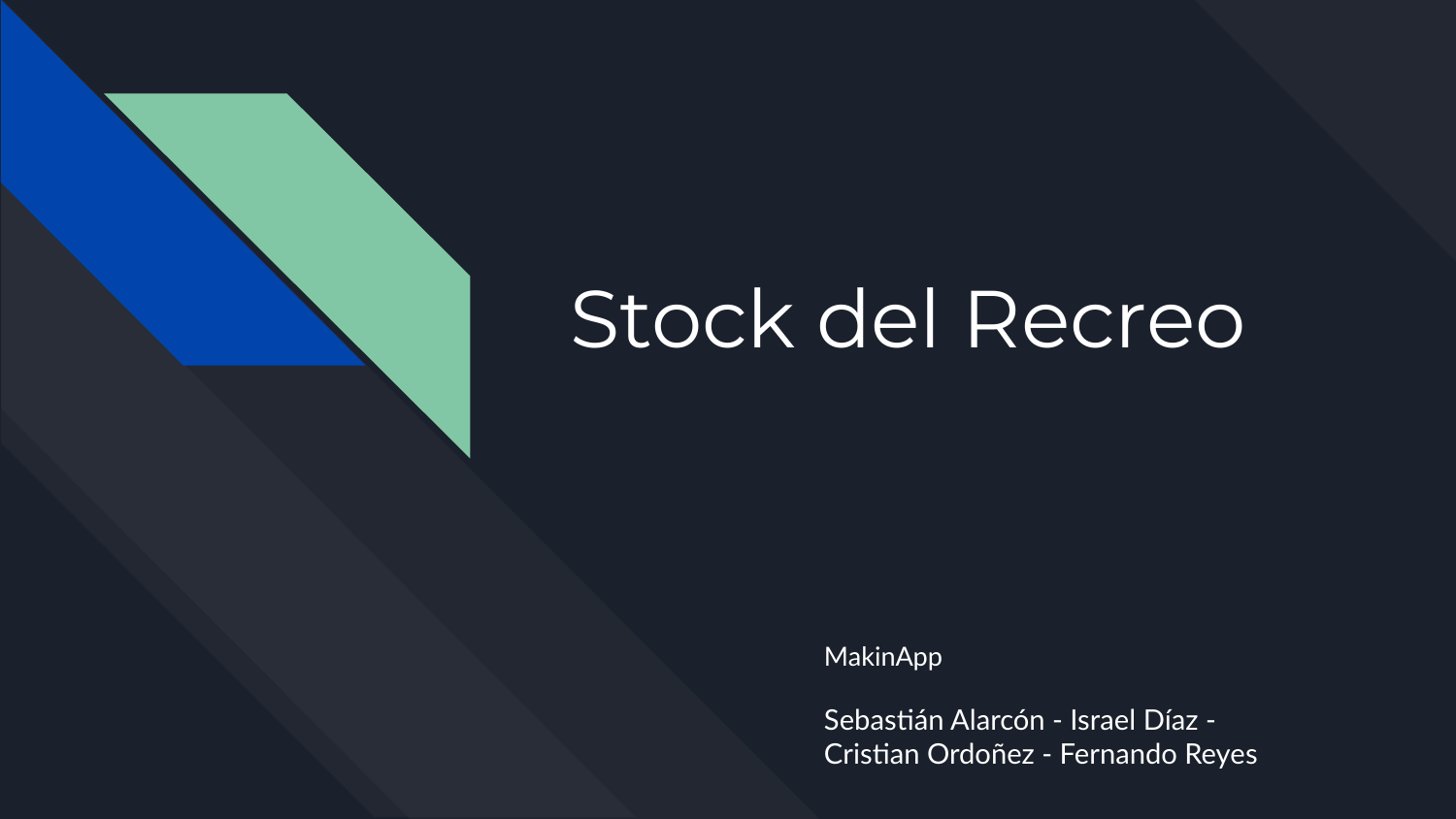

# Stock del Recreo
MakinApp

Sebastián Alarcón - Israel Díaz -
Cristian Ordoñez - Fernando Reyes